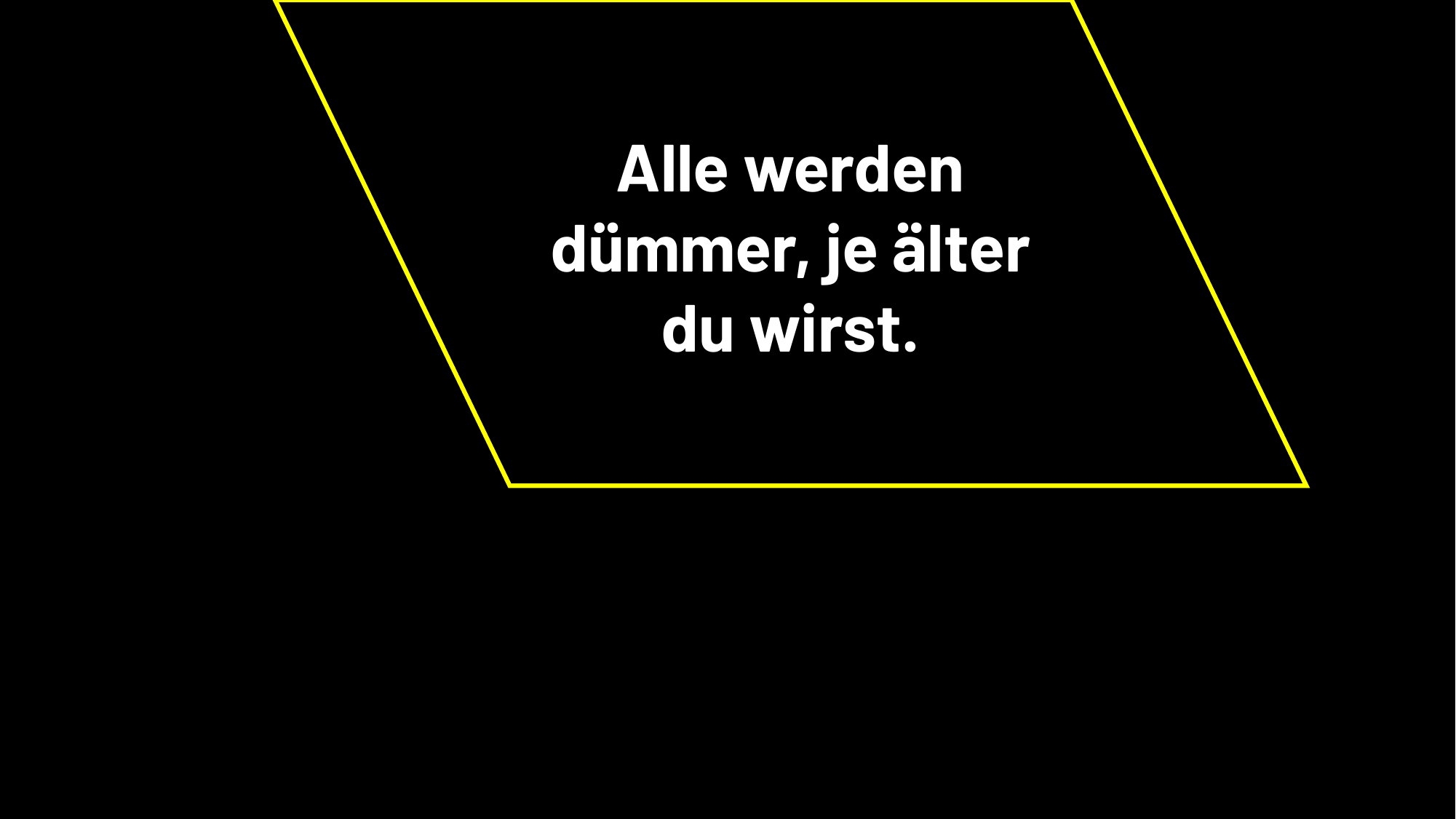

Alle werden dümmer, je älter du wirst.